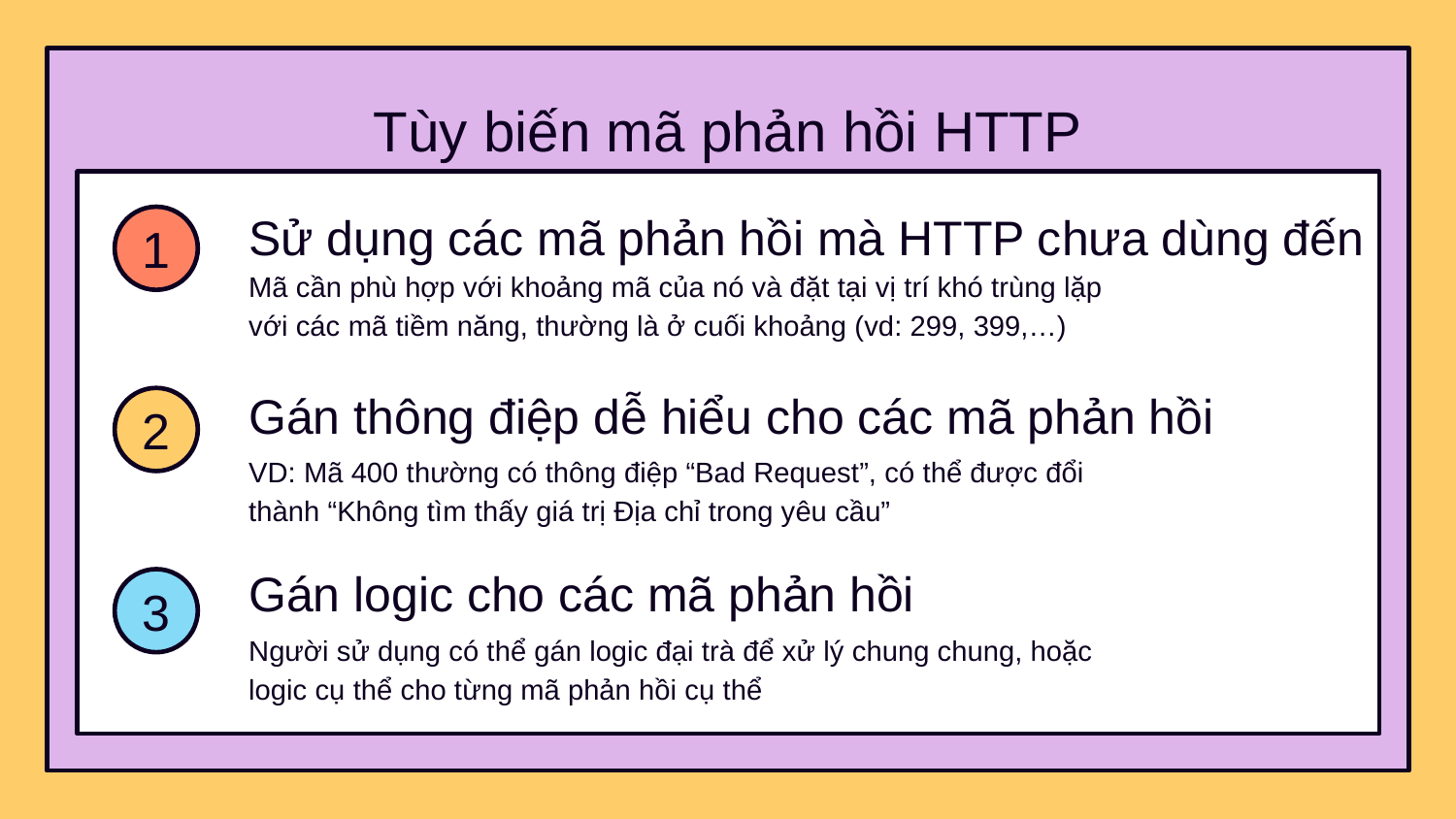

# Tùy biến mã phản hồi HTTP
1
Sử dụng các mã phản hồi mà HTTP chưa dùng đến
Mã cần phù hợp với khoảng mã của nó và đặt tại vị trí khó trùng lặp với các mã tiềm năng, thường là ở cuối khoảng (vd: 299, 399,…)
2
Gán thông điệp dễ hiểu cho các mã phản hồi
VD: Mã 400 thường có thông điệp “Bad Request”, có thể được đổi thành “Không tìm thấy giá trị Địa chỉ trong yêu cầu”
Gán logic cho các mã phản hồi
3
Người sử dụng có thể gán logic đại trà để xử lý chung chung, hoặc logic cụ thể cho từng mã phản hồi cụ thể